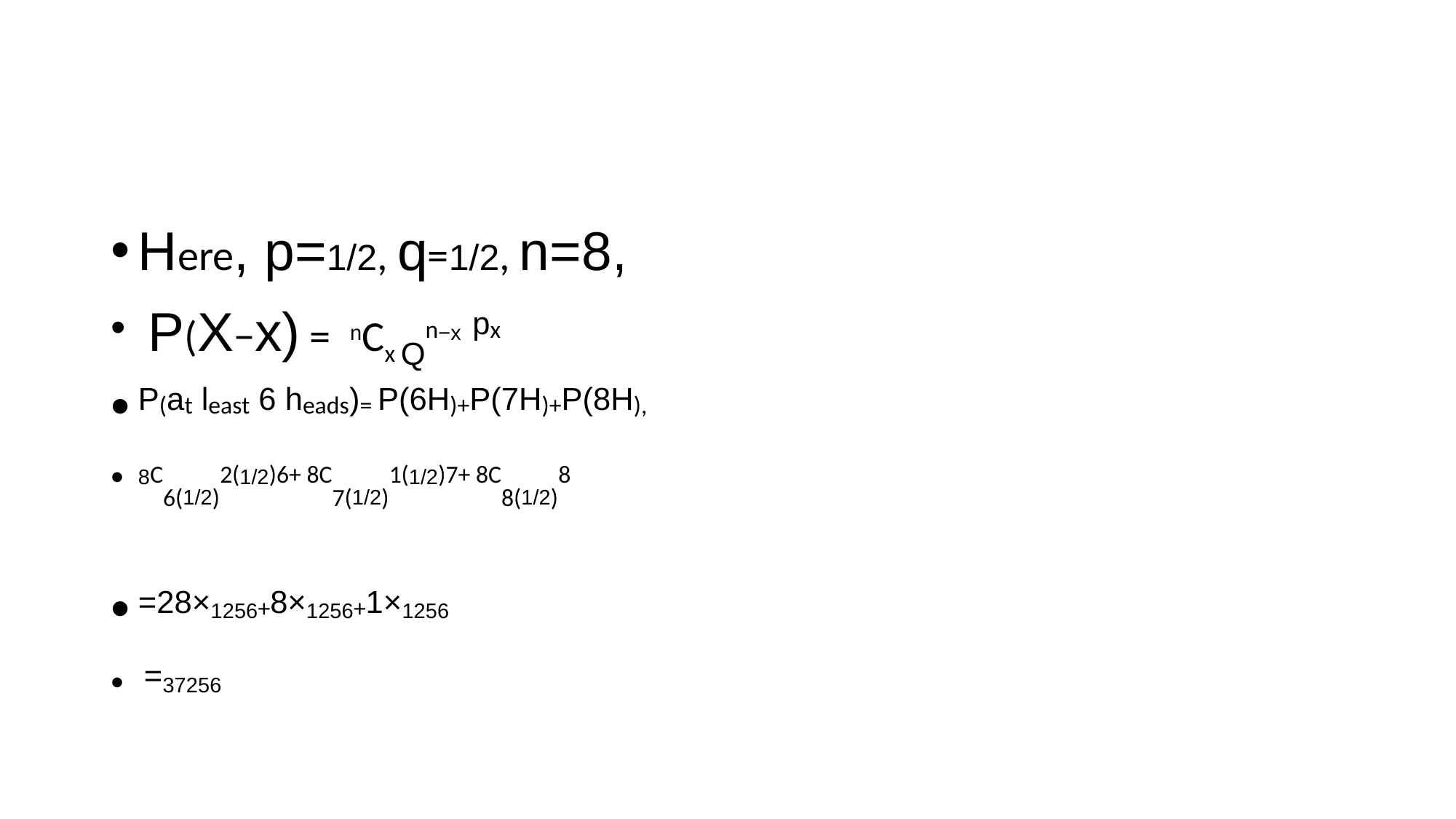

#
Here, p=1/2, q=1/2, n=8,
 P(X−x) =  nCx Qn−x  px
P(at least 6 heads)= P(6H)+P(7H)+P(8H),
8C6(1/2)2(1/2)6+ 8C7(1/2)1(1/2)7+ 8C8(1/2)8

=28×1256+8×1256+1×1256
 =37256